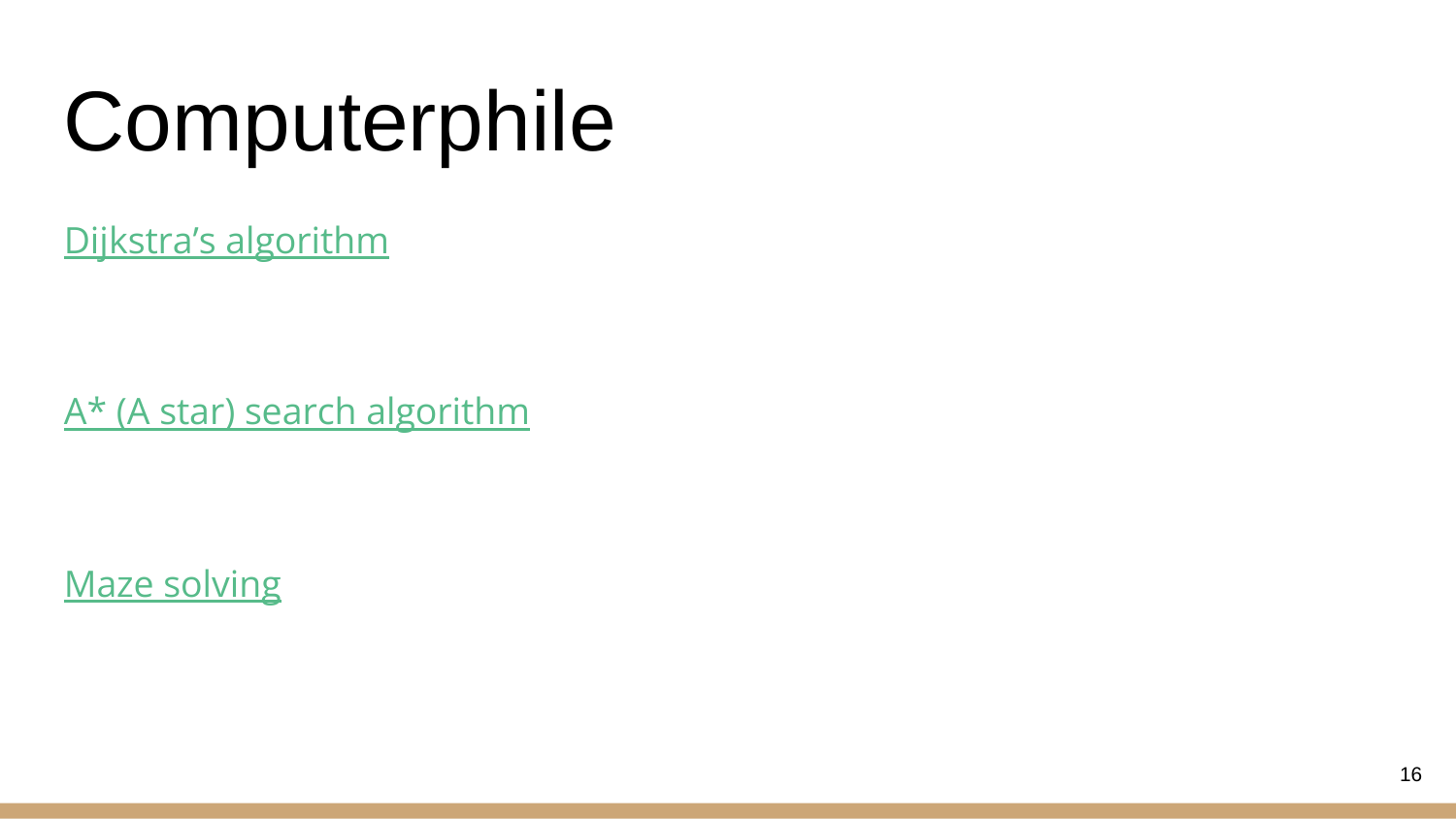

Computerphile
Dijkstra’s algorithm

A* (A star) search algorithm

Maze solving

16